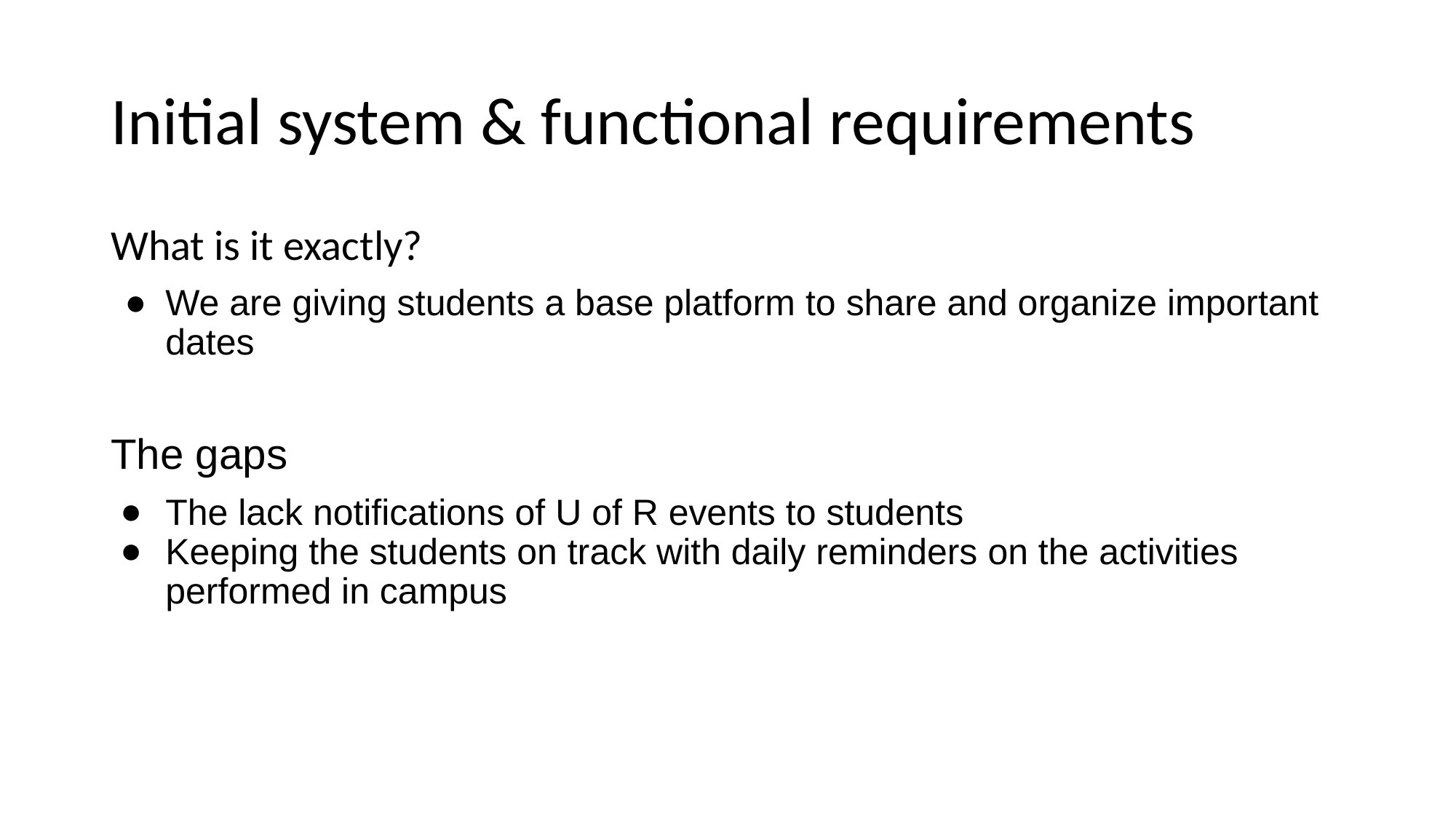

# Initial system & functional requirements
What is it exactly?
We are giving students a base platform to share and organize important dates

The gaps
The lack notifications of U of R events to students
Keeping the students on track with daily reminders on the activities performed in campus